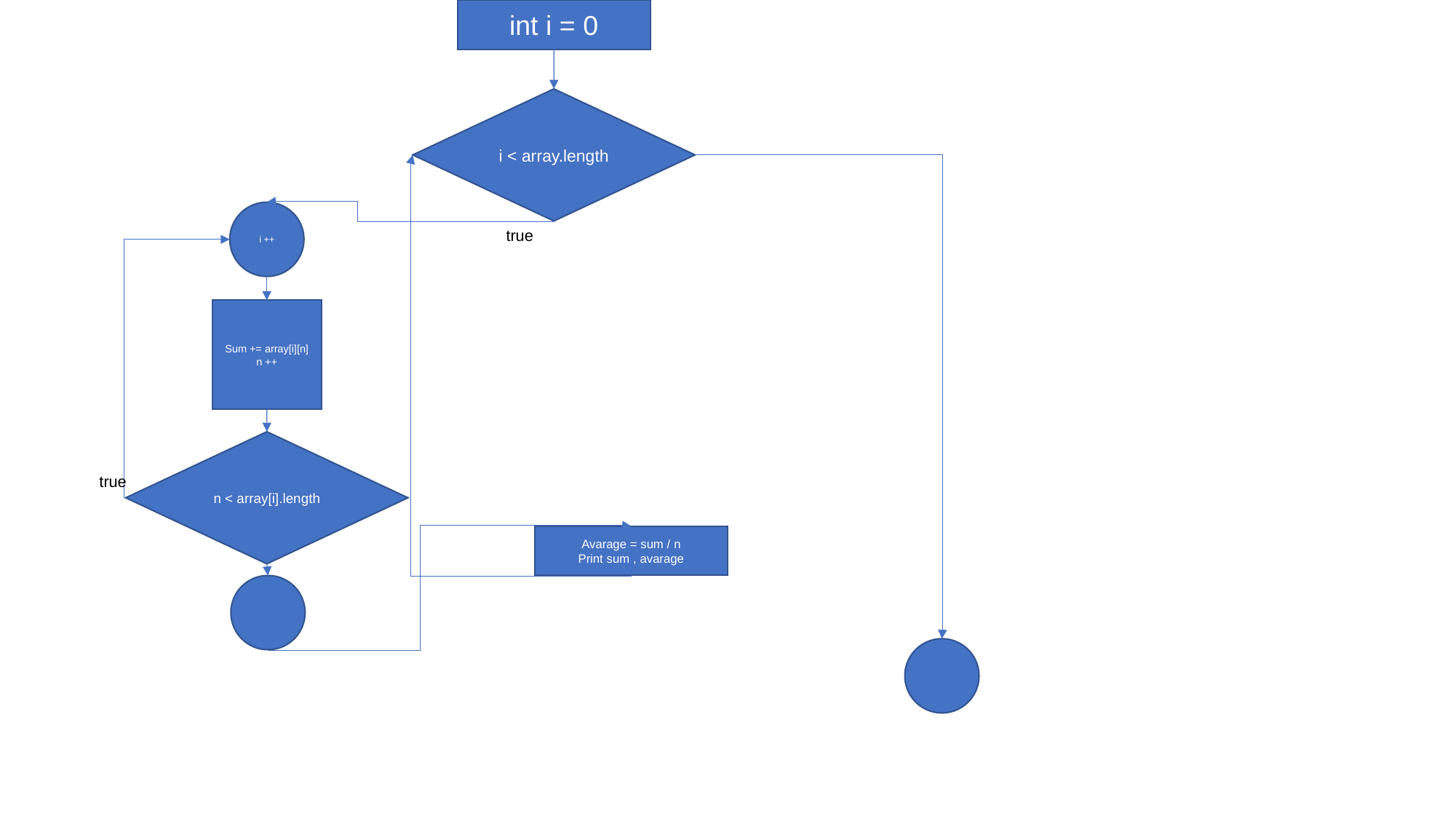

int i = 0
i < array.length
i ++
true
Sum += array[i][n]
n ++
n < array[i].length
true
Avarage = sum / n
Print sum , avarage